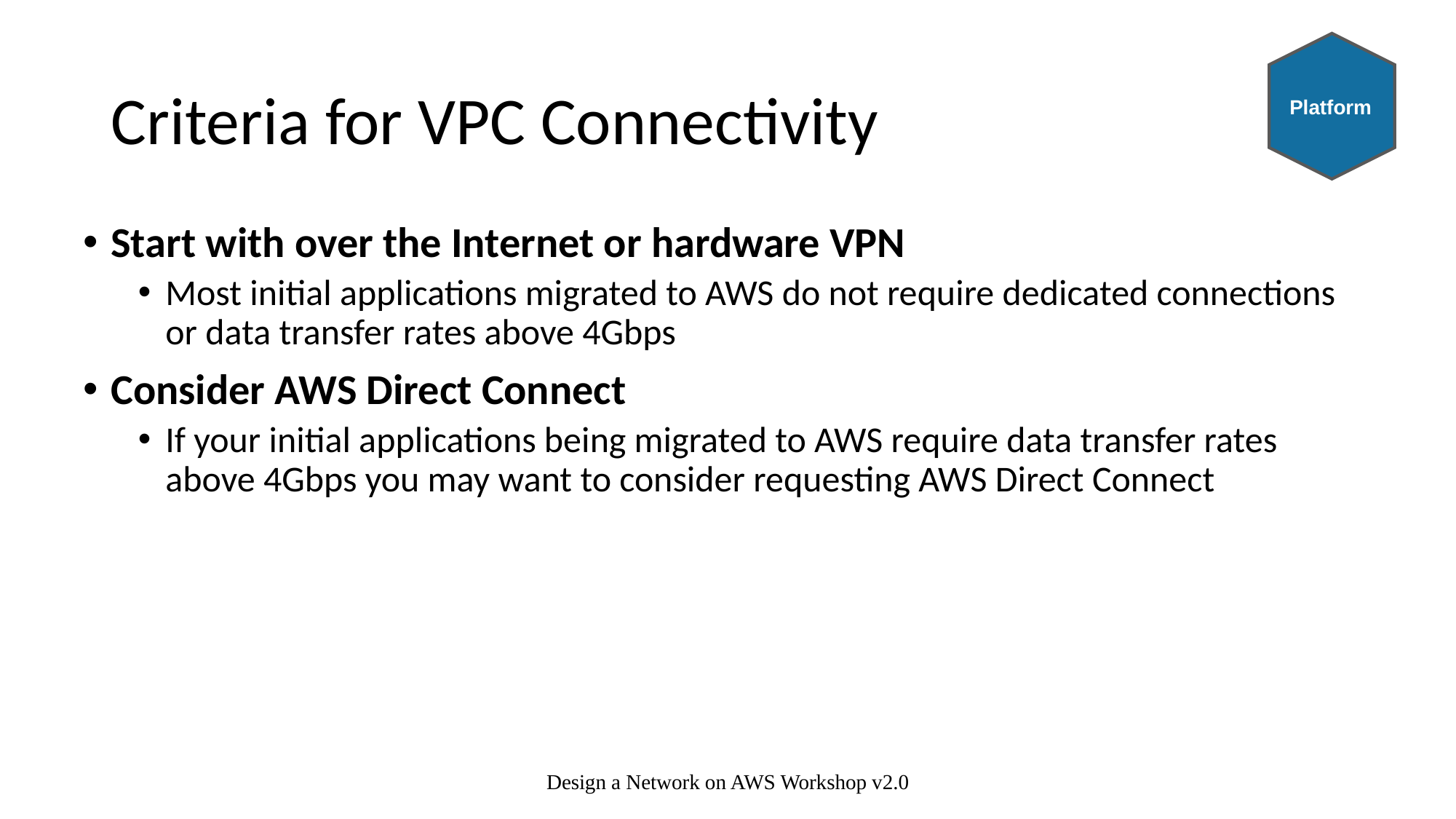

Platform
# Criteria for VPC Connectivity

Start with over the Internet or hardware VPN
Most initial applications migrated to AWS do not require dedicated connections or data transfer rates above 4Gbps
Consider AWS Direct Connect
If your initial applications being migrated to AWS require data transfer rates above 4Gbps you may want to consider requesting AWS Direct Connect

Design a Network on AWS Workshop v2.0